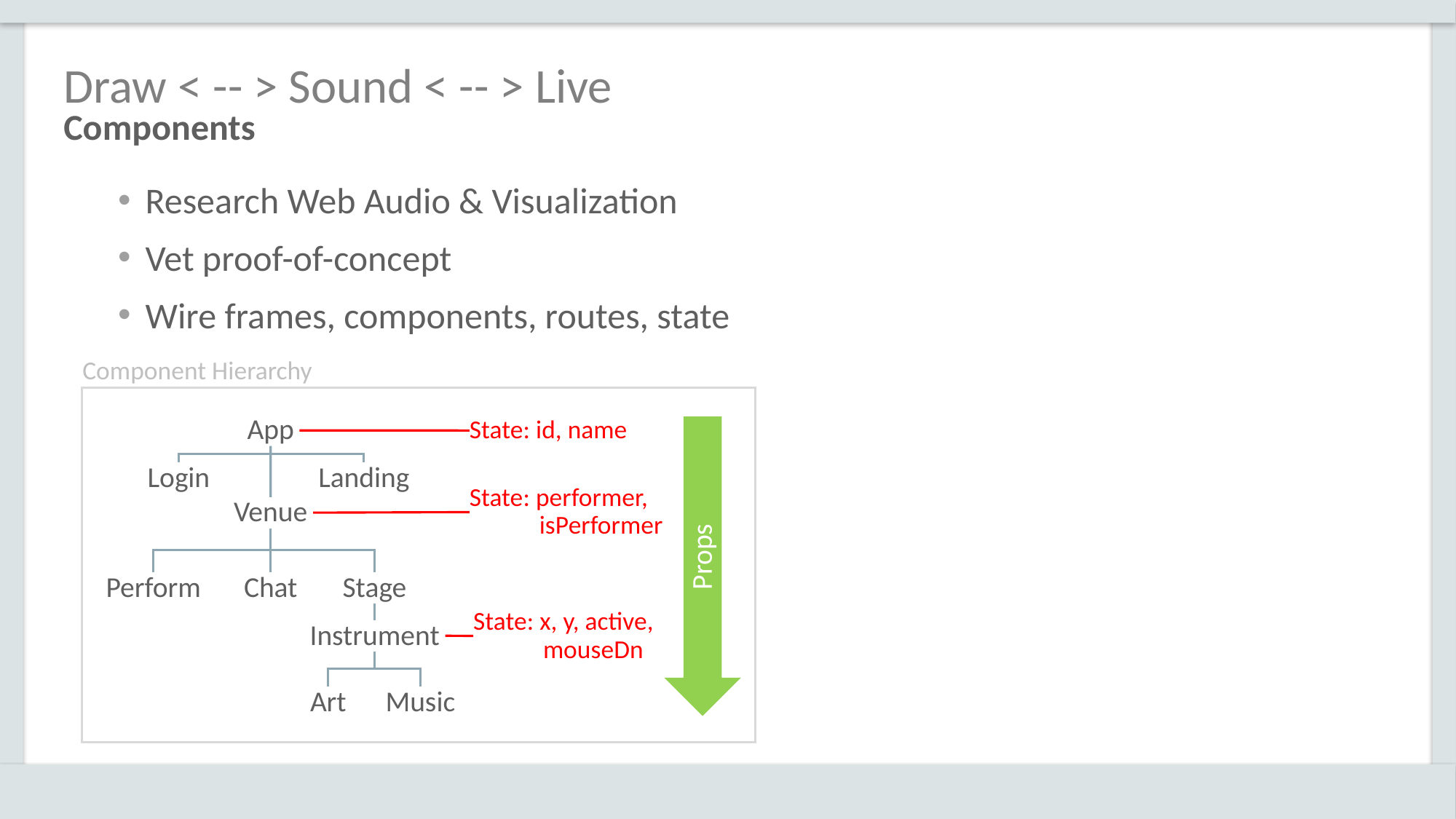

# Draw < -- > Sound < -- > Live Components
Research Web Audio & Visualization
Vet proof-of-concept
Wire frames, components, routes, state

Component Hierarchy

App
State: id, name
Props
Login
Landing
State: performer,
            isPerformer
Venue
Perform
Chat
Stage
State: x, y, active,
            mouseDn
Instrument
Art
Music